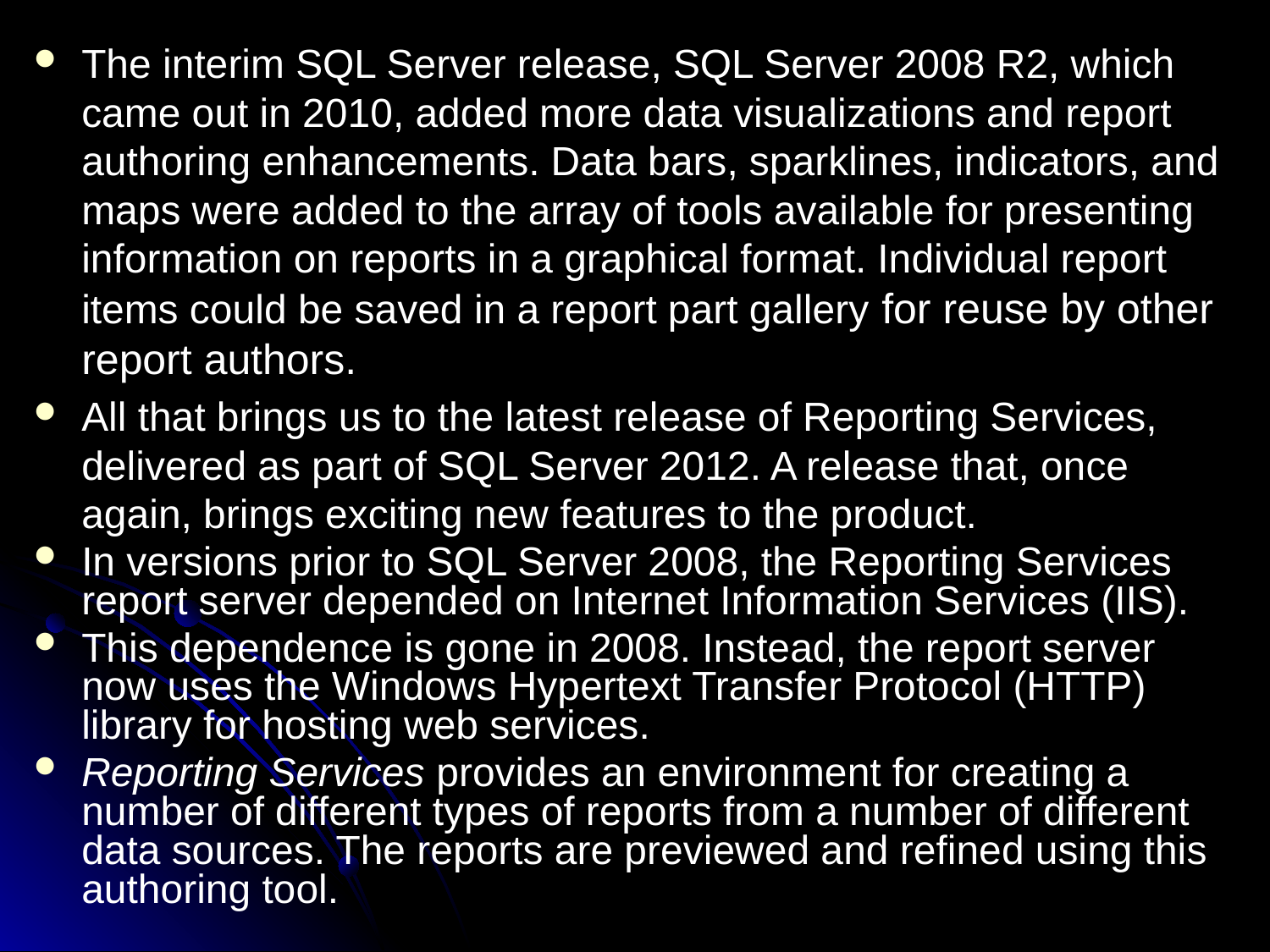

The interim SQL Server release, SQL Server 2008 R2, which came out in 2010, added more data visualizations and report authoring enhancements. Data bars, sparklines, indicators, and maps were added to the array of tools available for presenting information on reports in a graphical format. Individual report items could be saved in a report part gallery for reuse by other report authors.
All that brings us to the latest release of Reporting Services, delivered as part of SQL Server 2012. A release that, once again, brings exciting new features to the product.
In versions prior to SQL Server 2008, the Reporting Services report server depended on Internet Information Services (IIS).
This dependence is gone in 2008. Instead, the report server now uses the Windows Hypertext Transfer Protocol (HTTP) library for hosting web services.
Reporting Services provides an environment for creating a number of different types of reports from a number of different data sources. The reports are previewed and refined using this authoring tool.